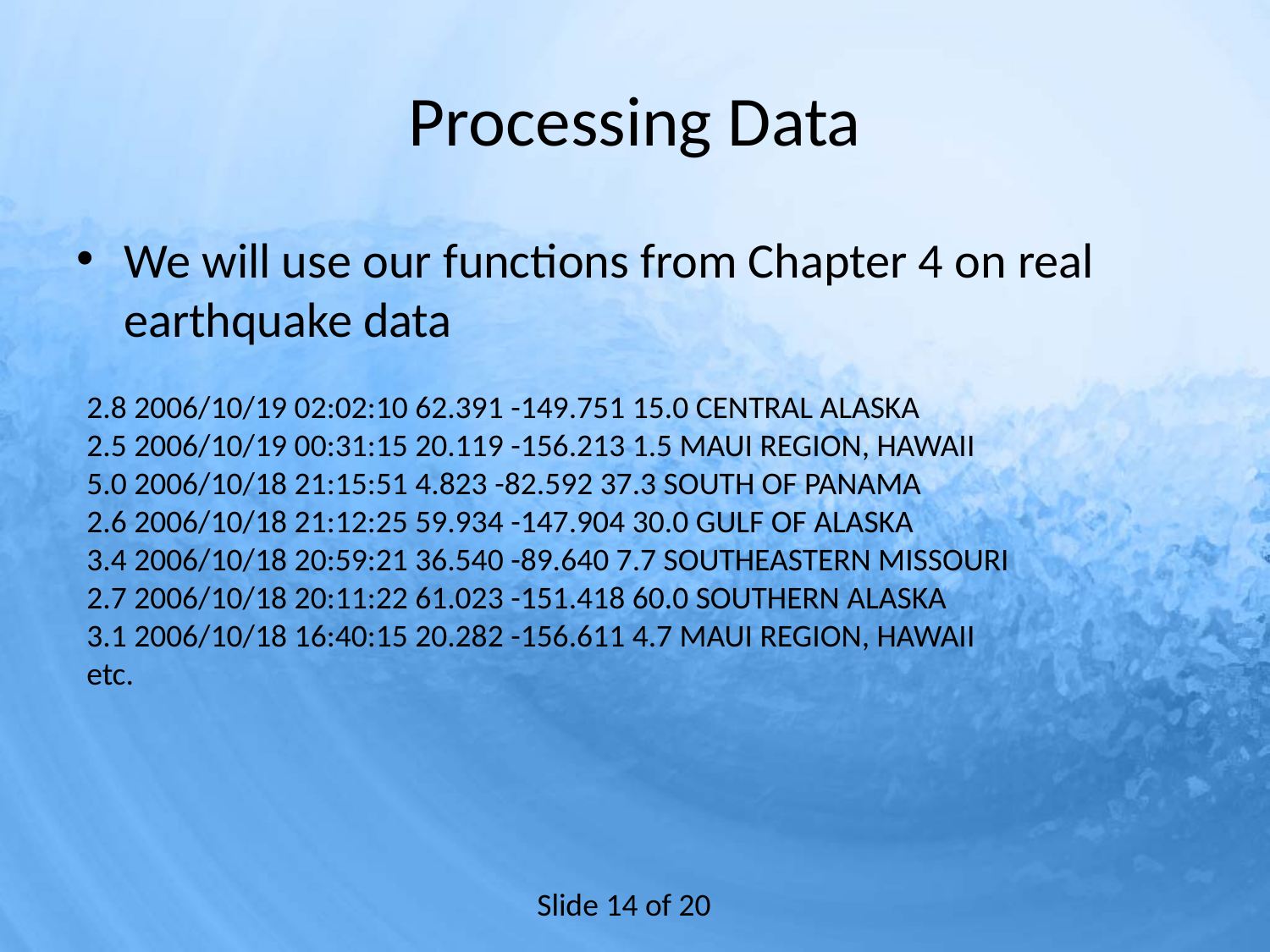

# Processing Data
We will use our functions from Chapter 4 on real earthquake data
2.8 2006/10/19 02:02:10 62.391 -149.751 15.0 CENTRAL ALASKA
2.5 2006/10/19 00:31:15 20.119 -156.213 1.5 MAUI REGION, HAWAII
5.0 2006/10/18 21:15:51 4.823 -82.592 37.3 SOUTH OF PANAMA
2.6 2006/10/18 21:12:25 59.934 -147.904 30.0 GULF OF ALASKA
3.4 2006/10/18 20:59:21 36.540 -89.640 7.7 SOUTHEASTERN MISSOURI
2.7 2006/10/18 20:11:22 61.023 -151.418 60.0 SOUTHERN ALASKA
3.1 2006/10/18 16:40:15 20.282 -156.611 4.7 MAUI REGION, HAWAII
etc.